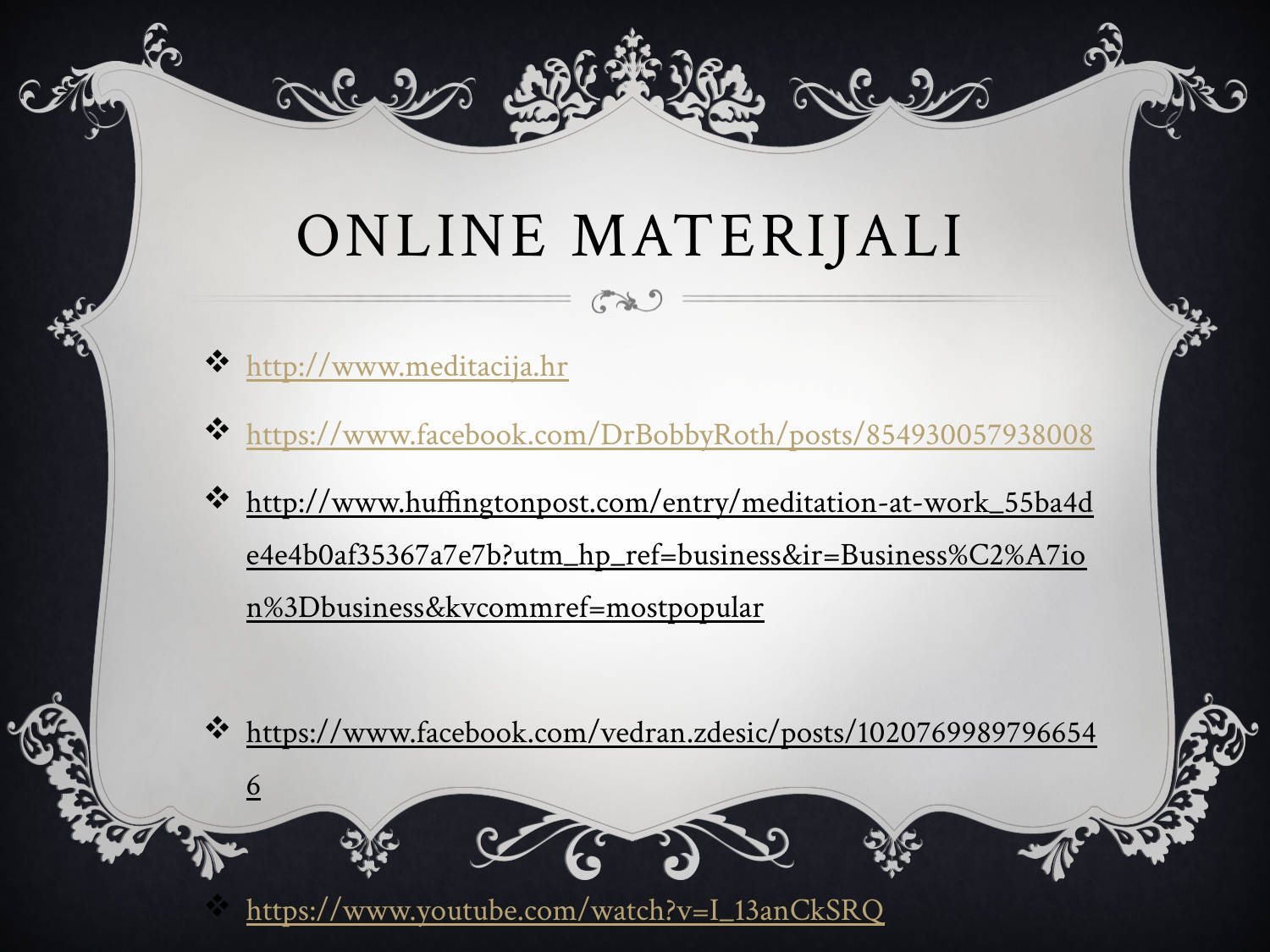

# ONLINE MATERIJALI
http://www.meditacija.hr
https://www.facebook.com/DrBobbyRoth/posts/854930057938008
http://www.huffingtonpost.com/entry/meditation-at-work_55ba4de4e4b0af35367a7e7b?utm_hp_ref=business&ir=Business%C2%A7ion%3Dbusiness&kvcommref=mostpopular
https://www.facebook.com/vedran.zdesic/posts/10207699897966546
https://www.youtube.com/watch?v=I_13anCkSRQ